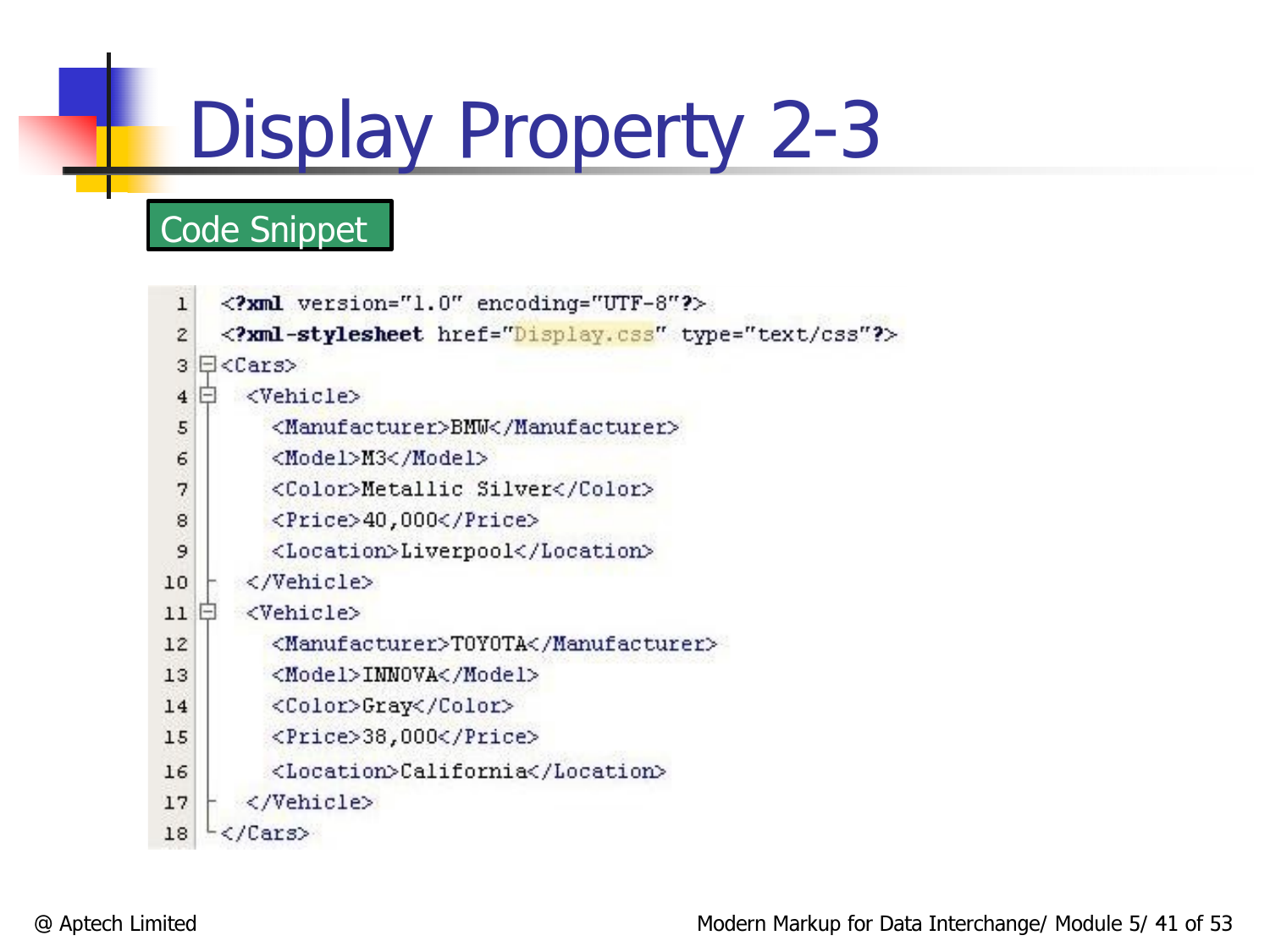

Display Property 2-3

Code Snippet

@ Aptech Limited
Modern Markup for Data Interchange/ Module 5/ 41 of 53